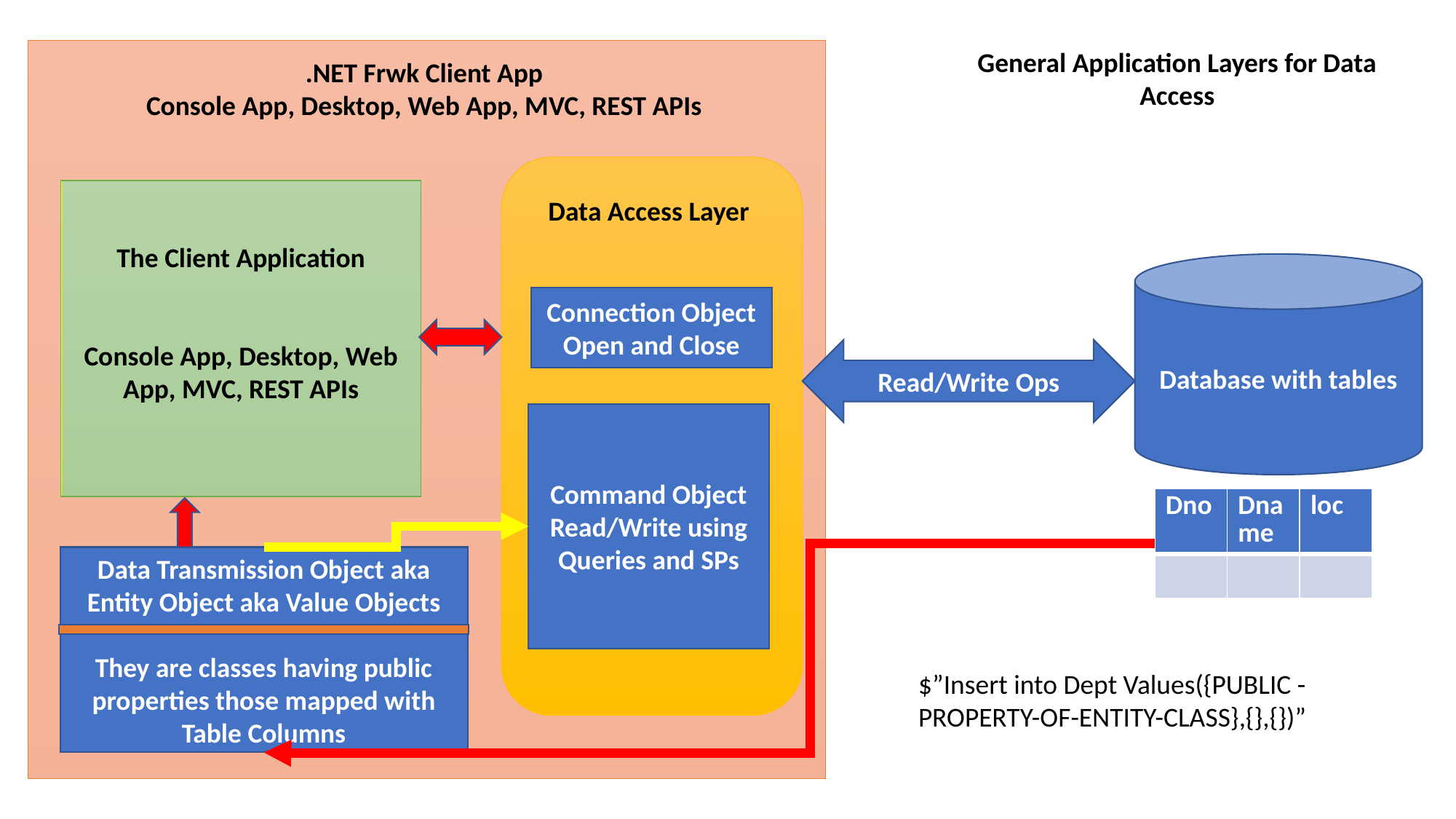

General Application Layers for Data Access
.NET Frwk Client App
Console App, Desktop, Web App, MVC, REST APIs

The Client Application

Console App, Desktop, Web App, MVC, REST APIs

Data Access Layer
Database with tables
Connection Object
Open and Close

Read/Write Ops
Command Object
Read/Write using Queries and SPs
| Dno | Dname | loc |
| --- | --- | --- |
|  |  |  |

Data Transmission Object aka Entity Object aka Value Objects

They are classes having public properties those mapped with Table Columns

$”Insert into Dept Values({PUBLIC -PROPERTY-OF-ENTITY-CLASS},{},{})”